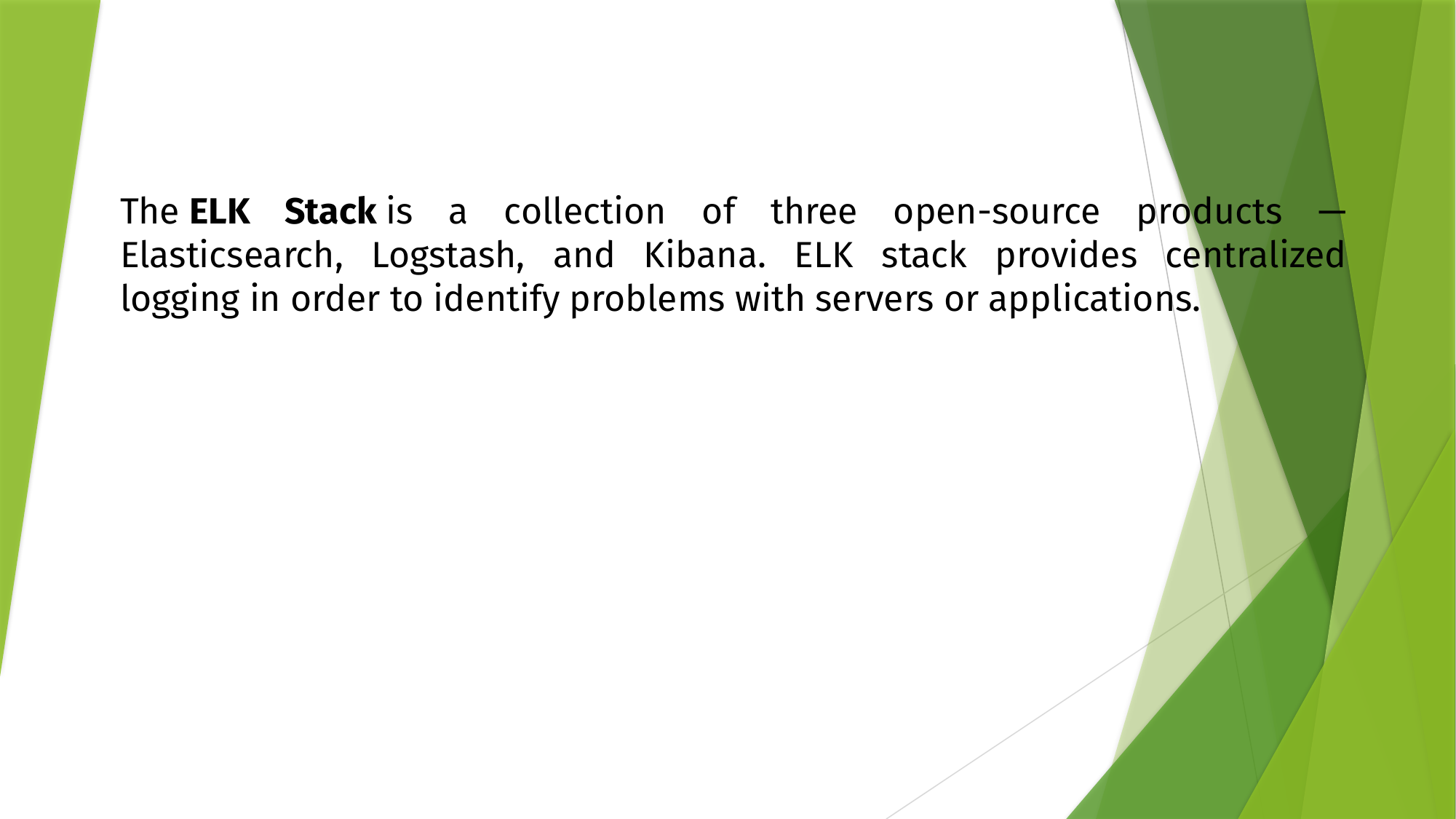

The ELK Stack is a collection of three open-source products — Elasticsearch, Logstash, and Kibana. ELK stack provides centralized logging in order to identify problems with servers or applications.